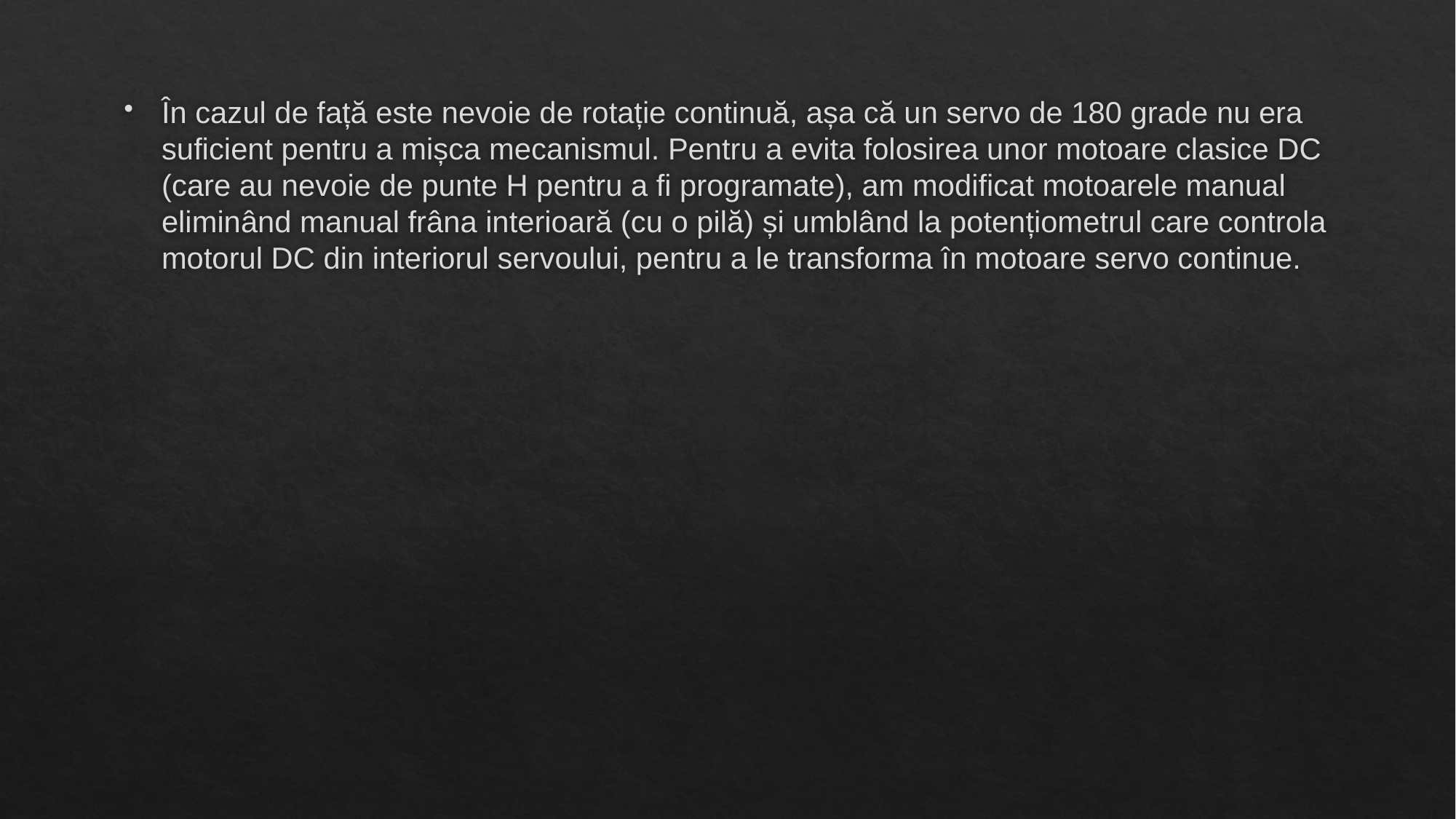

În cazul de față este nevoie de rotație continuă, așa că un servo de 180 grade nu era suficient pentru a mișca mecanismul. Pentru a evita folosirea unor motoare clasice DC (care au nevoie de punte H pentru a fi programate), am modificat motoarele manual eliminând manual frâna interioară (cu o pilă) și umblând la potențiometrul care controla motorul DC din interiorul servoului, pentru a le transforma în motoare servo continue.